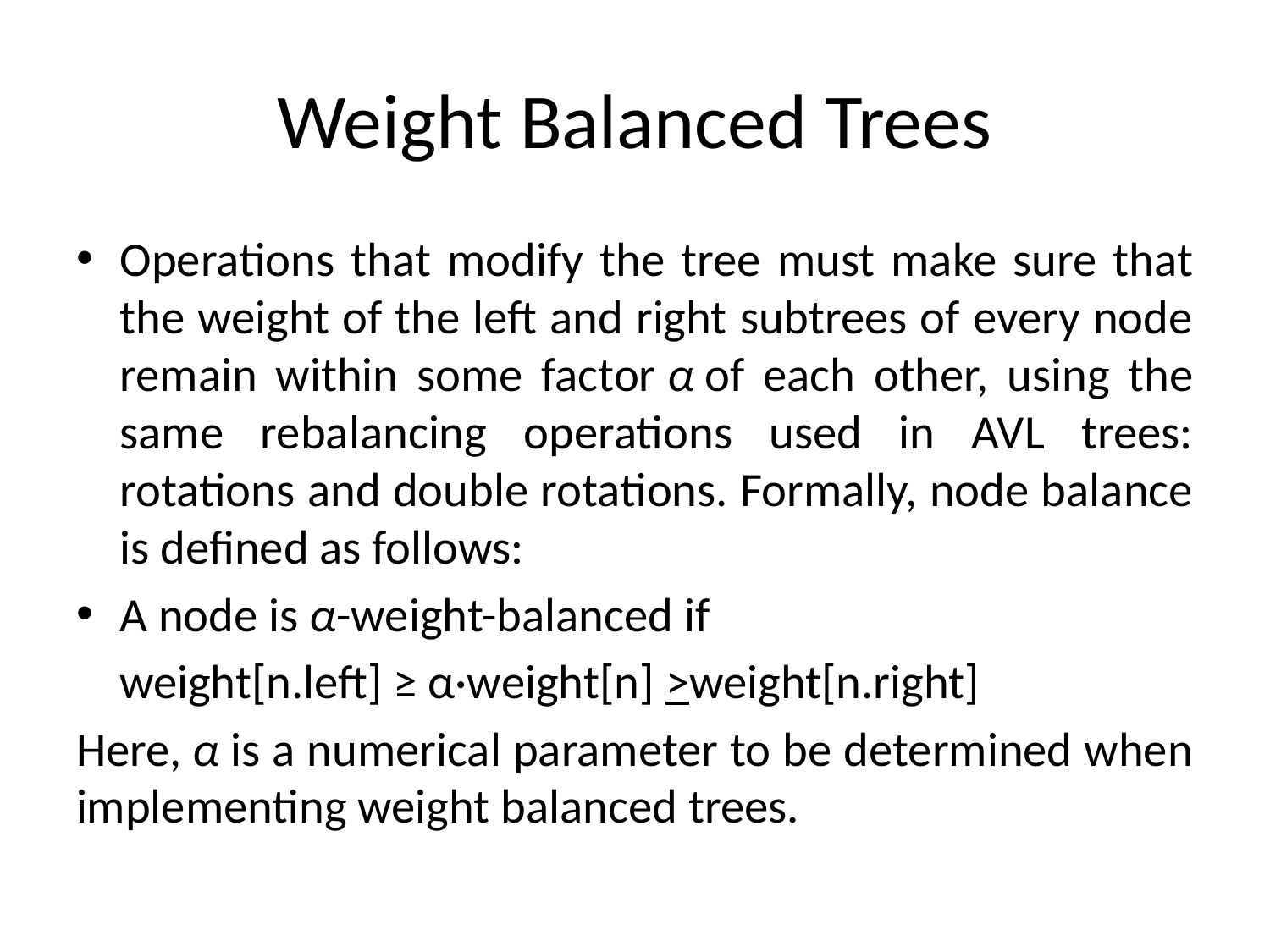

# Weight Balanced Trees
Operations that modify the tree must make sure that the weight of the left and right subtrees of every node remain within some factor α of each other, using the same rebalancing operations used in AVL trees: rotations and double rotations. Formally, node balance is defined as follows:
A node is α-weight-balanced if
    weight[n.left] ≥ α·weight[n] >weight[n.right]
Here, α is a numerical parameter to be determined when implementing weight balanced trees.